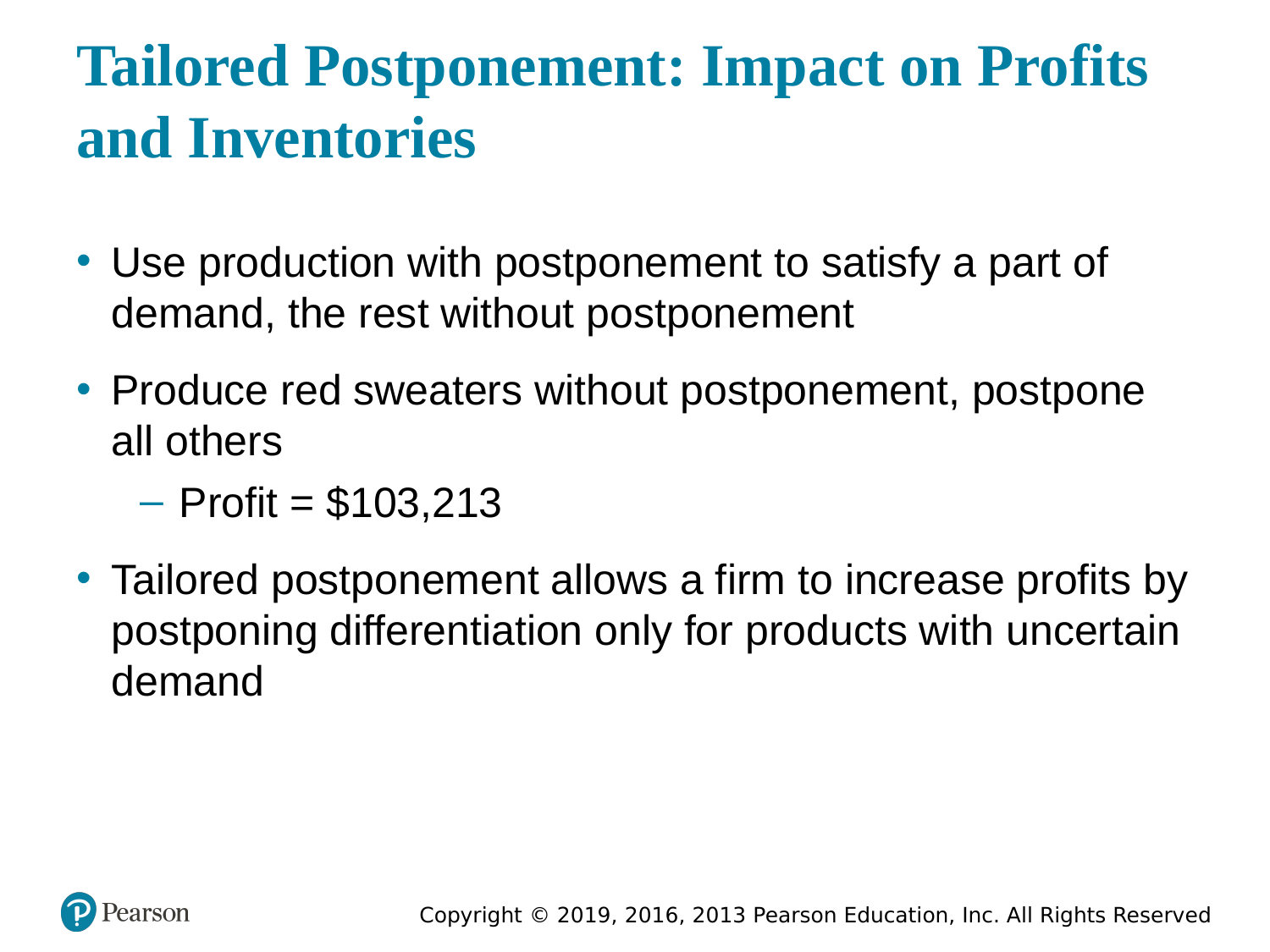

# Tailored Postponement: Impact on Profits and Inventories
Use production with postponement to satisfy a part of demand, the rest without postponement
Produce red sweaters without postponement, postpone all others
Profit = $103,213
Tailored postponement allows a firm to increase profits by postponing differentiation only for products with uncertain demand